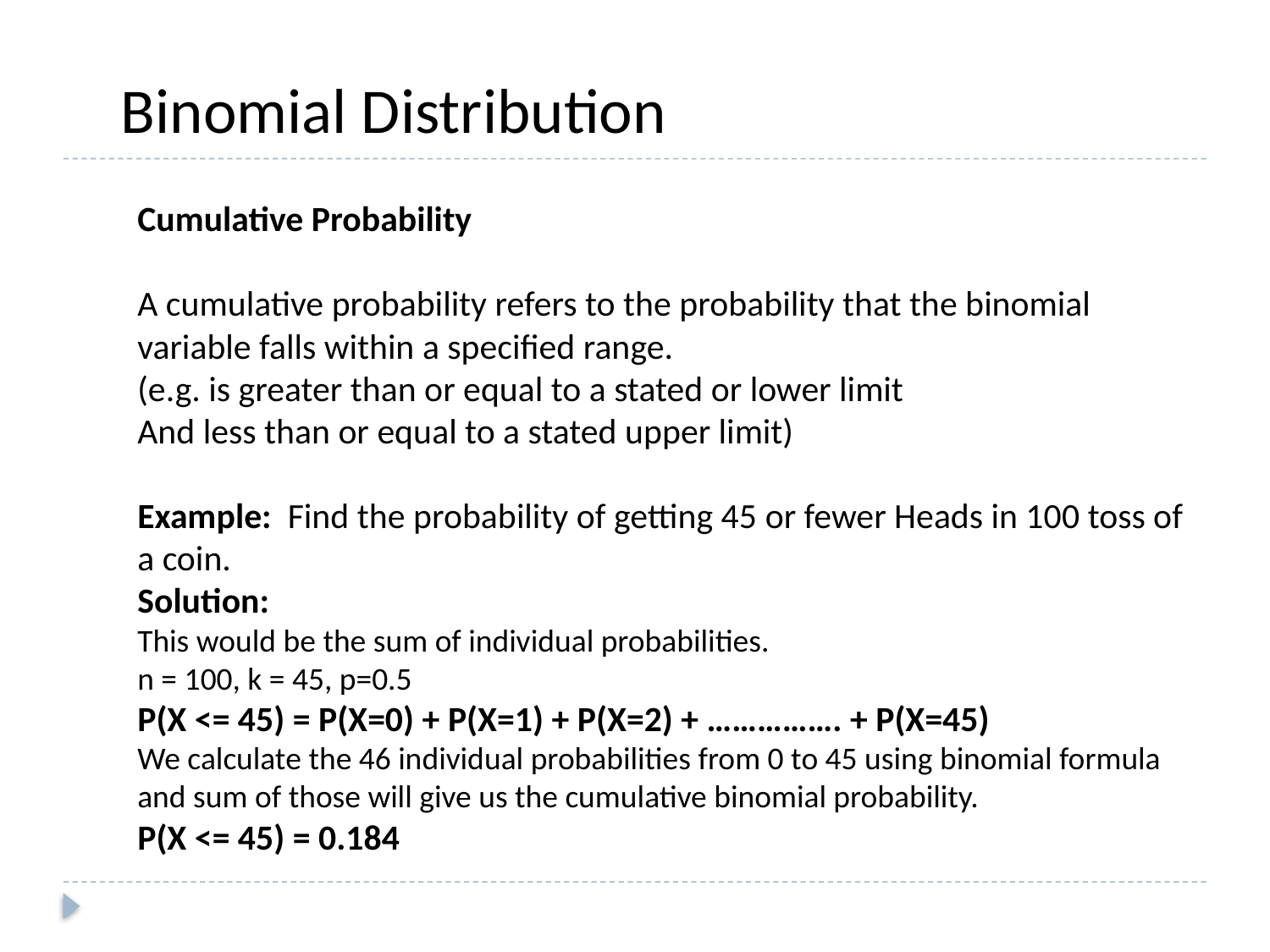

Binomial Distribution
Cumulative Probability

A cumulative probability refers to the probability that the binomial variable falls within a specified range.
(e.g. is greater than or equal to a stated or lower limit
And less than or equal to a stated upper limit)

Example:  Find the probability of getting 45 or fewer Heads in 100 toss of a coin.
Solution:
This would be the sum of individual probabilities.
n = 100, k = 45, p=0.5
P(X <= 45) = P(X=0) + P(X=1) + P(X=2) + ……………. + P(X=45)
We calculate the 46 individual probabilities from 0 to 45 using binomial formula and sum of those will give us the cumulative binomial probability.
P(X <= 45) = 0.184